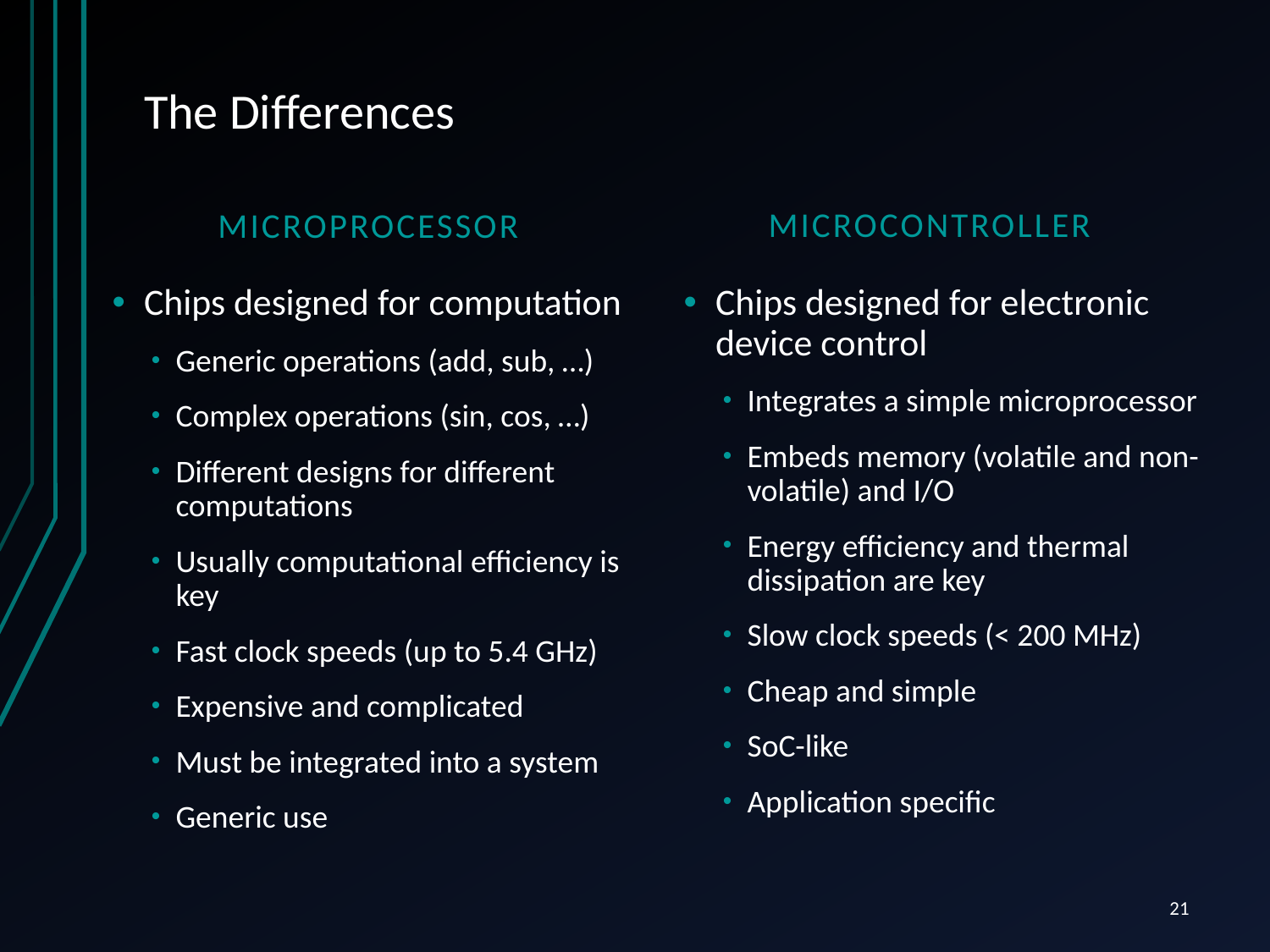

# The Differences
Microcontroller
Microprocessor
Chips designed for computation
Generic operations (add, sub, …)
Complex operations (sin, cos, …)
Different designs for different computations
Usually computational efficiency is key
Fast clock speeds (up to 5.4 GHz)
Expensive and complicated
Must be integrated into a system
Generic use
Chips designed for electronic device control
Integrates a simple microprocessor
Embeds memory (volatile and non-volatile) and I/O
Energy efficiency and thermal dissipation are key
Slow clock speeds (< 200 MHz)
Cheap and simple
SoC-like
Application specific
21